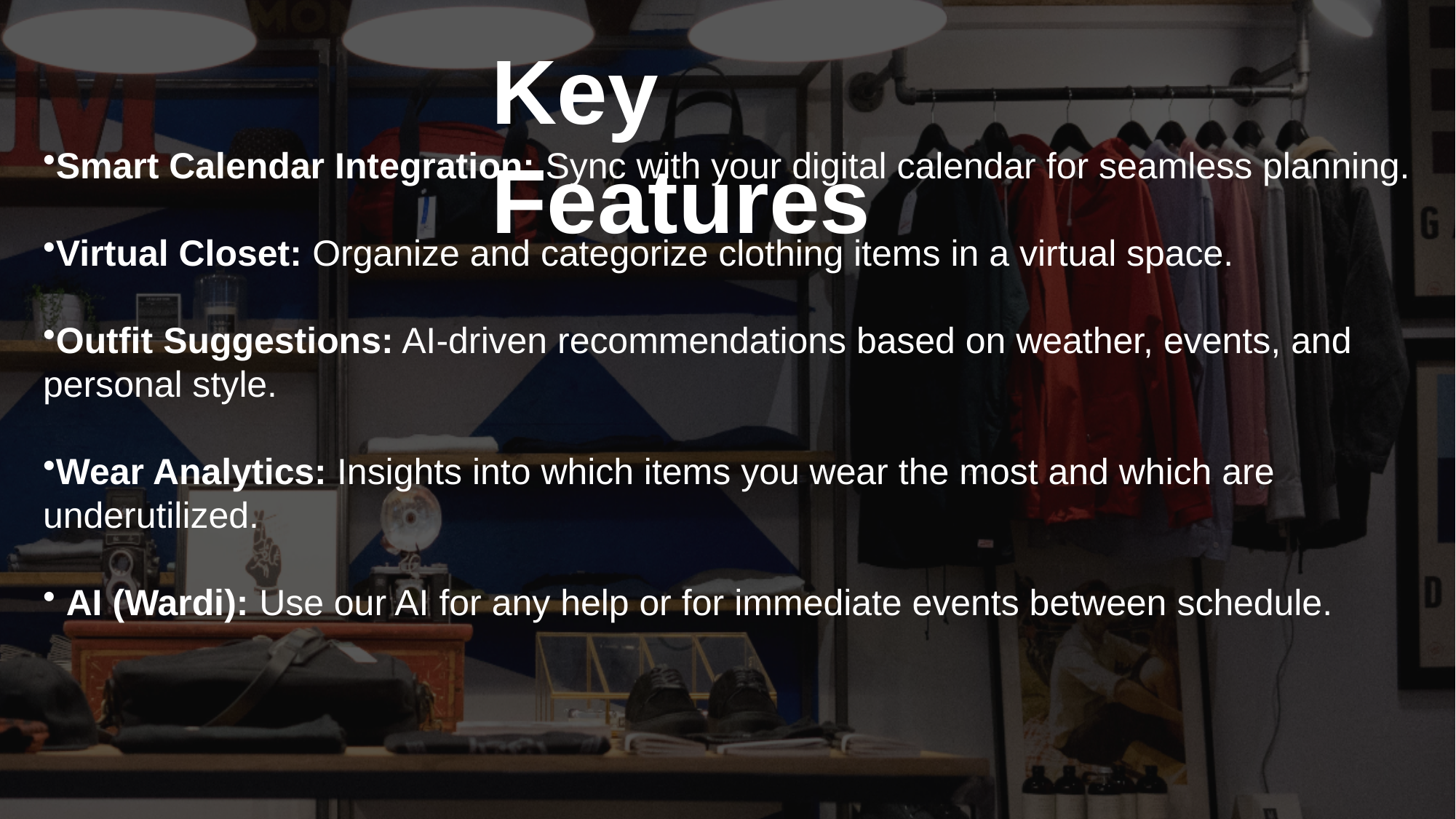

Key Features
Smart Calendar Integration: Sync with your digital calendar for seamless planning.

Virtual Closet: Organize and categorize clothing items in a virtual space.

Outfit Suggestions: AI-driven recommendations based on weather, events, and personal style.

Wear Analytics: Insights into which items you wear the most and which are underutilized.

 AI (Wardi): Use our AI for any help or for immediate events between schedule.